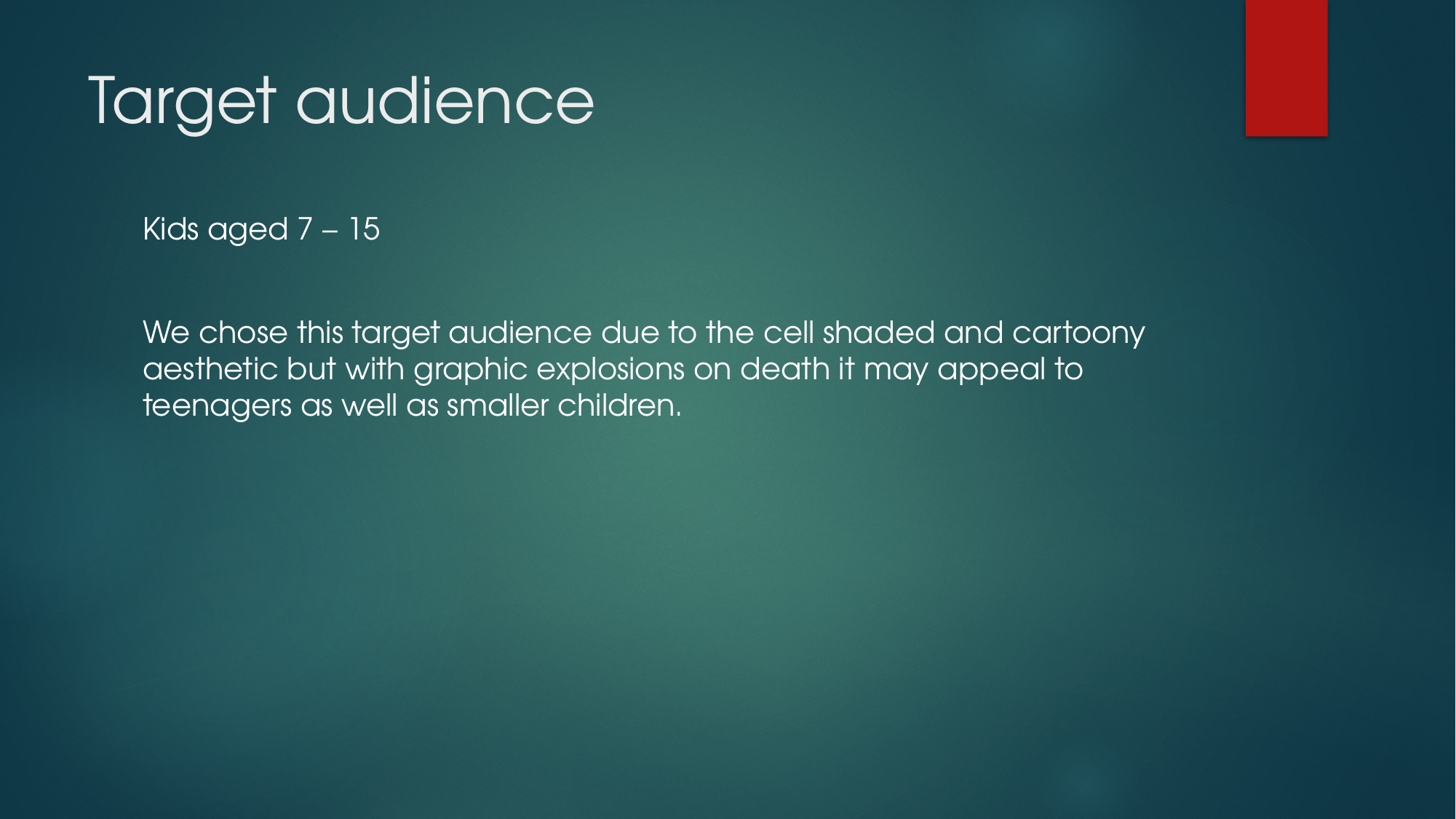

# Target audience
Kids aged 7 – 15

We chose this target audience due to the cell shaded and cartoony aesthetic but with graphic explosions on death it may appeal to teenagers as well as smaller children.